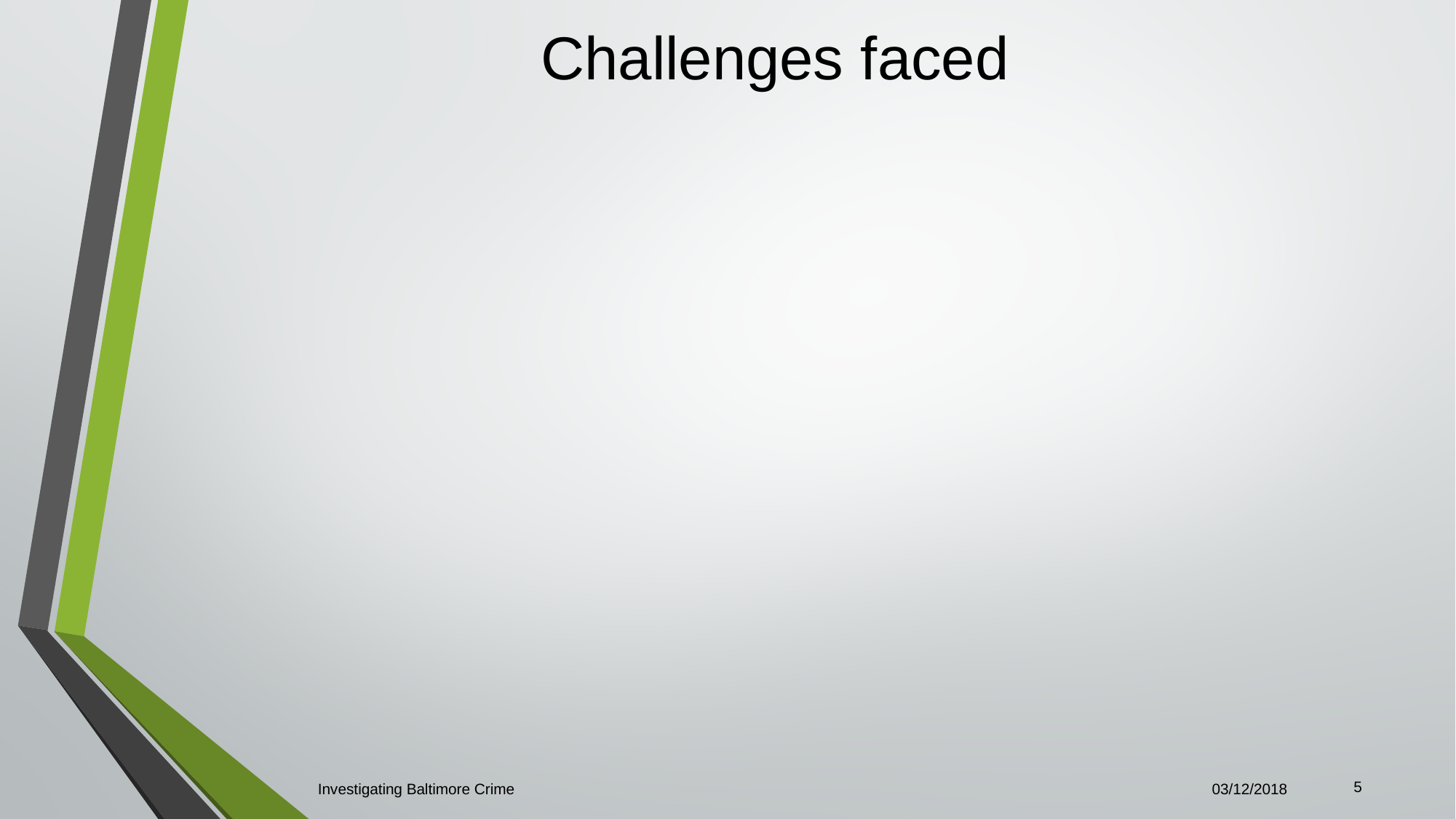

# Challenges faced

5
Investigating Baltimore Crime
03/12/2018